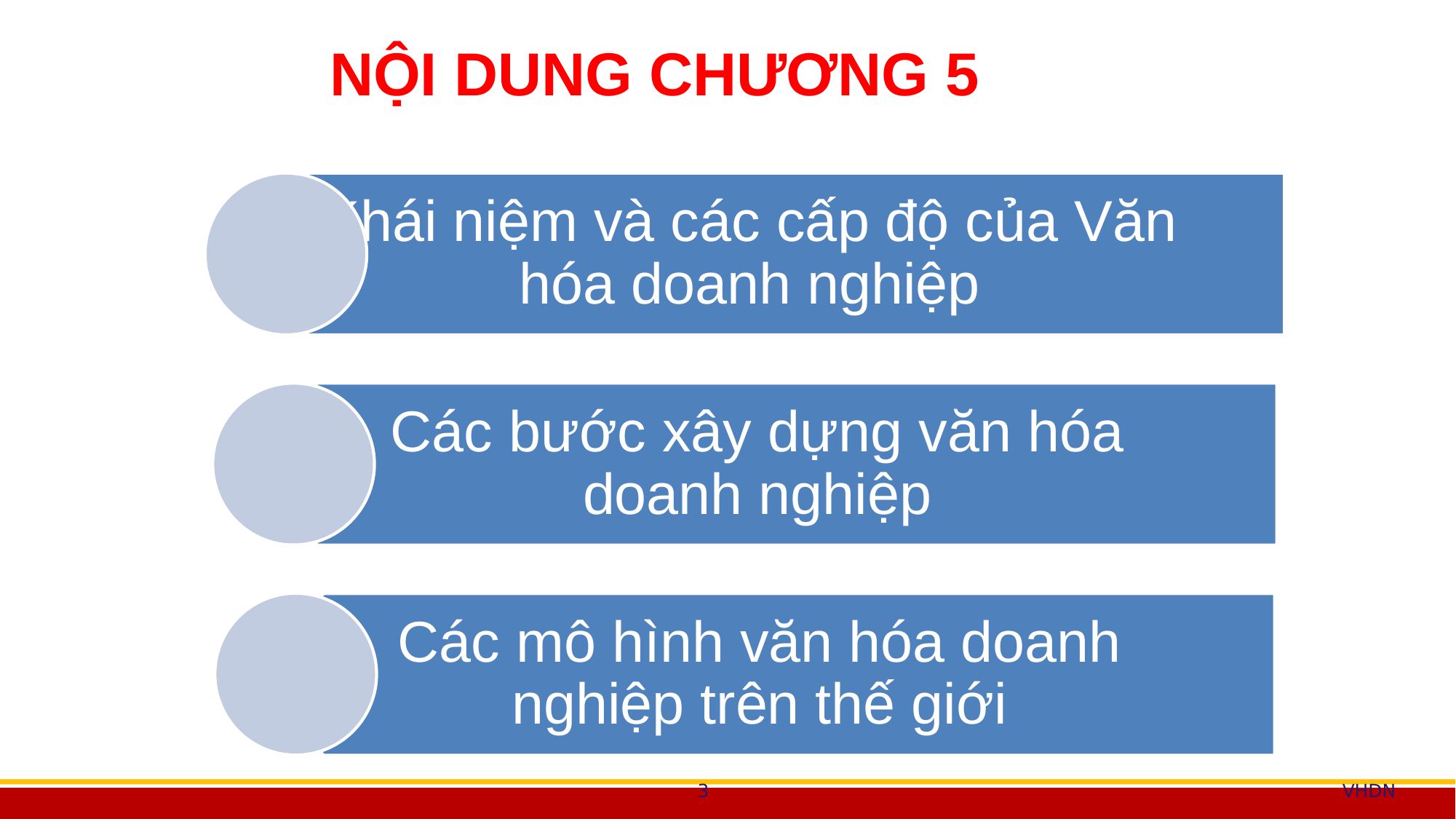

NỘI DUNG CHƯƠNG 5
Khái niệm và các cấp độ của Văn hóa doanh nghiệp
Các bước xây dựng văn hóa doanh nghiệp
Các mô hình văn hóa doanh nghiệp trên thế giới

3
VHDN